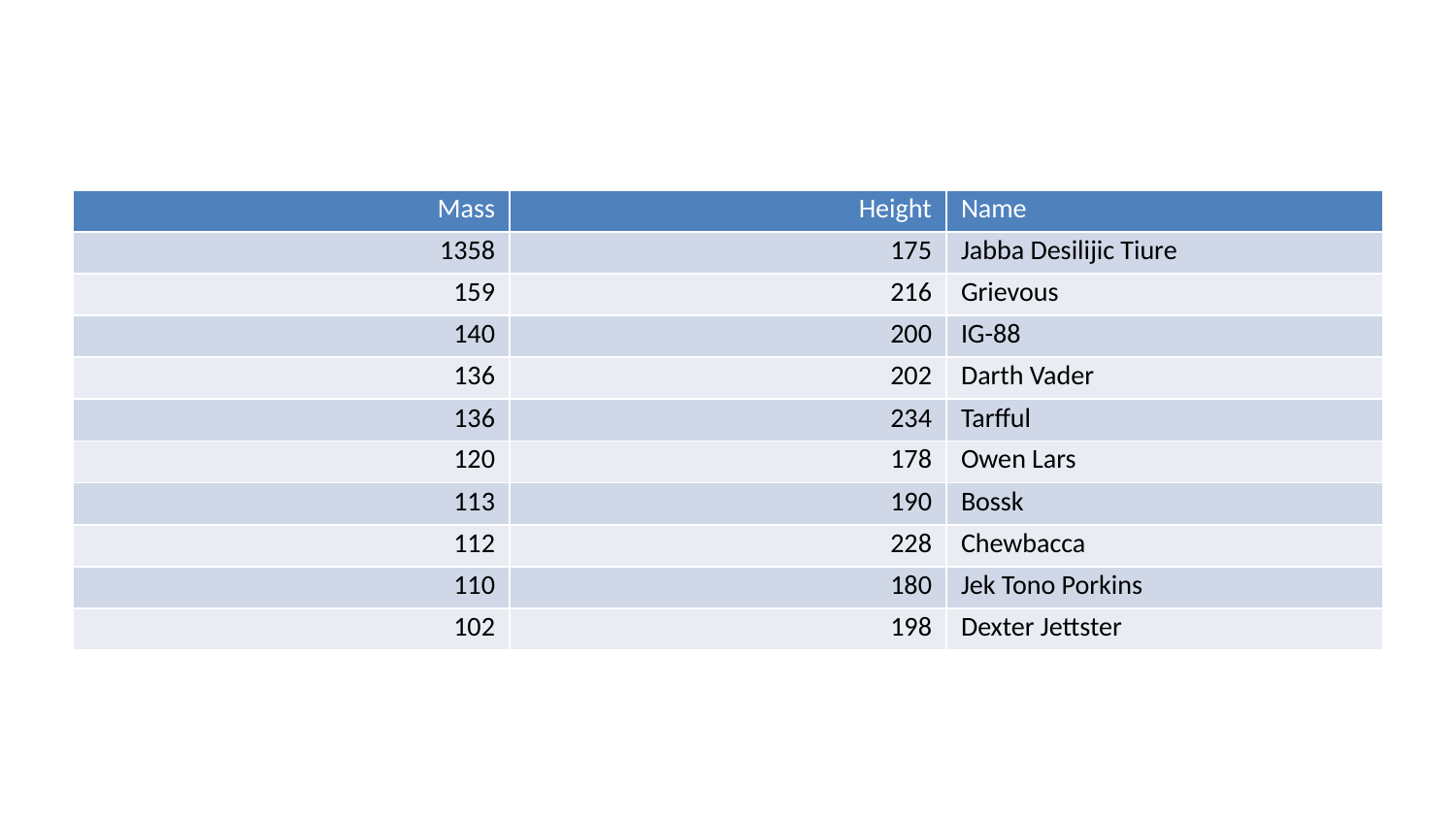

| Mass | Height | Name |
| --- | --- | --- |
| 1358 | 175 | Jabba Desilijic Tiure |
| 159 | 216 | Grievous |
| 140 | 200 | IG-88 |
| 136 | 202 | Darth Vader |
| 136 | 234 | Tarfful |
| 120 | 178 | Owen Lars |
| 113 | 190 | Bossk |
| 112 | 228 | Chewbacca |
| 110 | 180 | Jek Tono Porkins |
| 102 | 198 | Dexter Jettster |